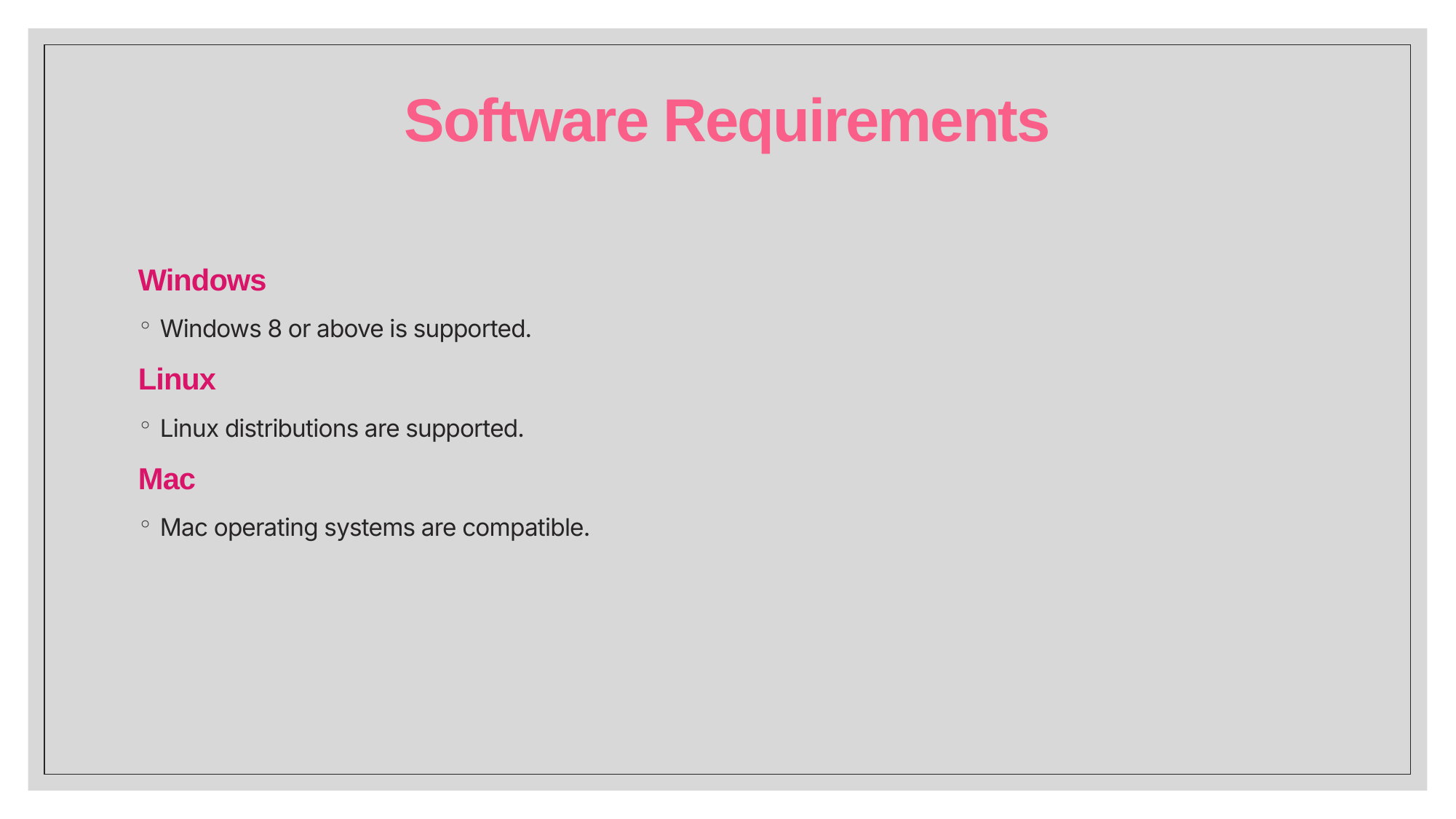

# Software Requirements
Windows
Windows 8 or above is supported.
Linux
Linux distributions are supported.
Mac
Mac operating systems are compatible.